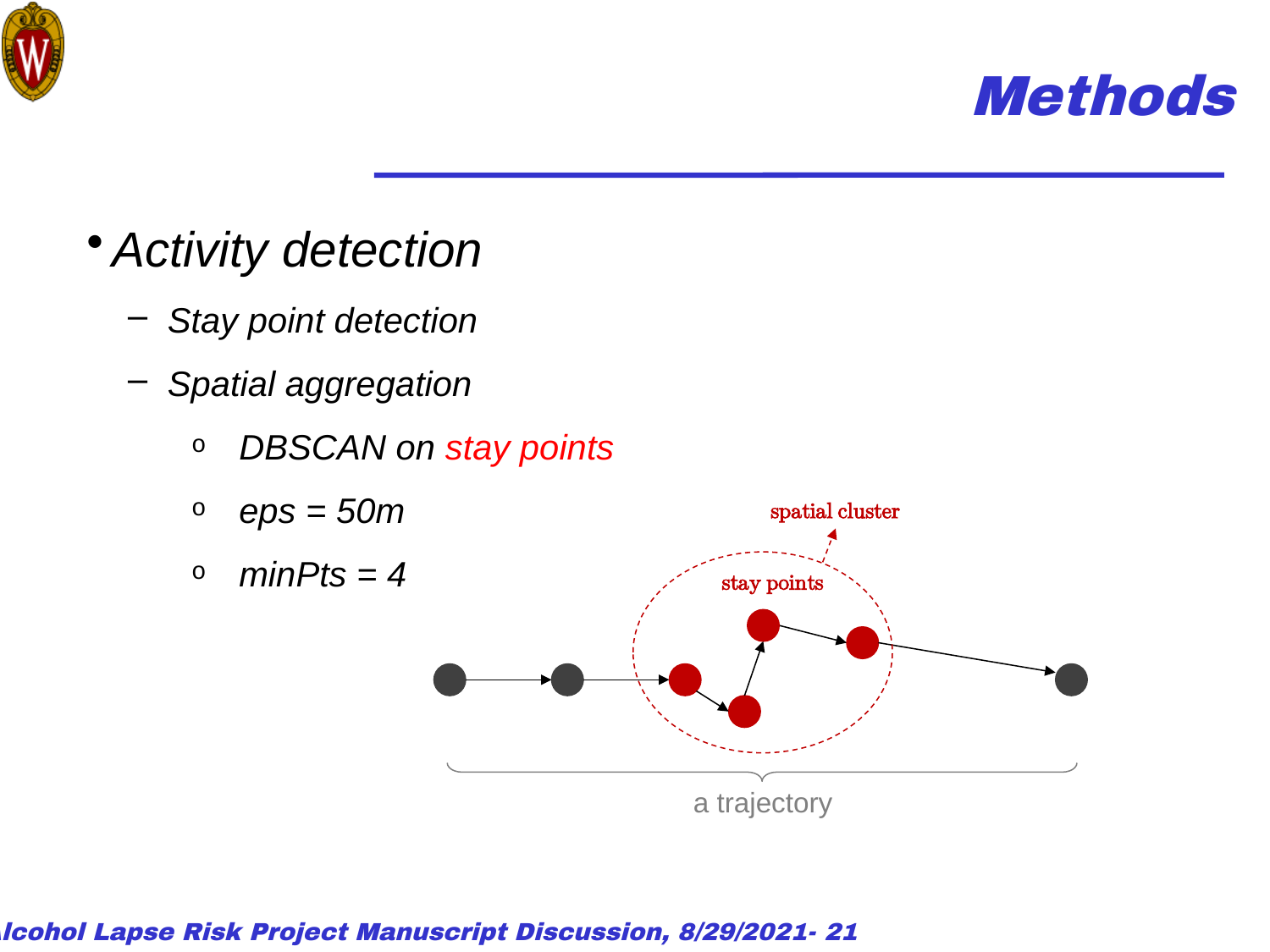

# Methods
Activity detection
Stay point detection
Spatial aggregation
DBSCAN on stay points
eps = 50m
minPts = 4

spatial cluster

stay points

a trajectory